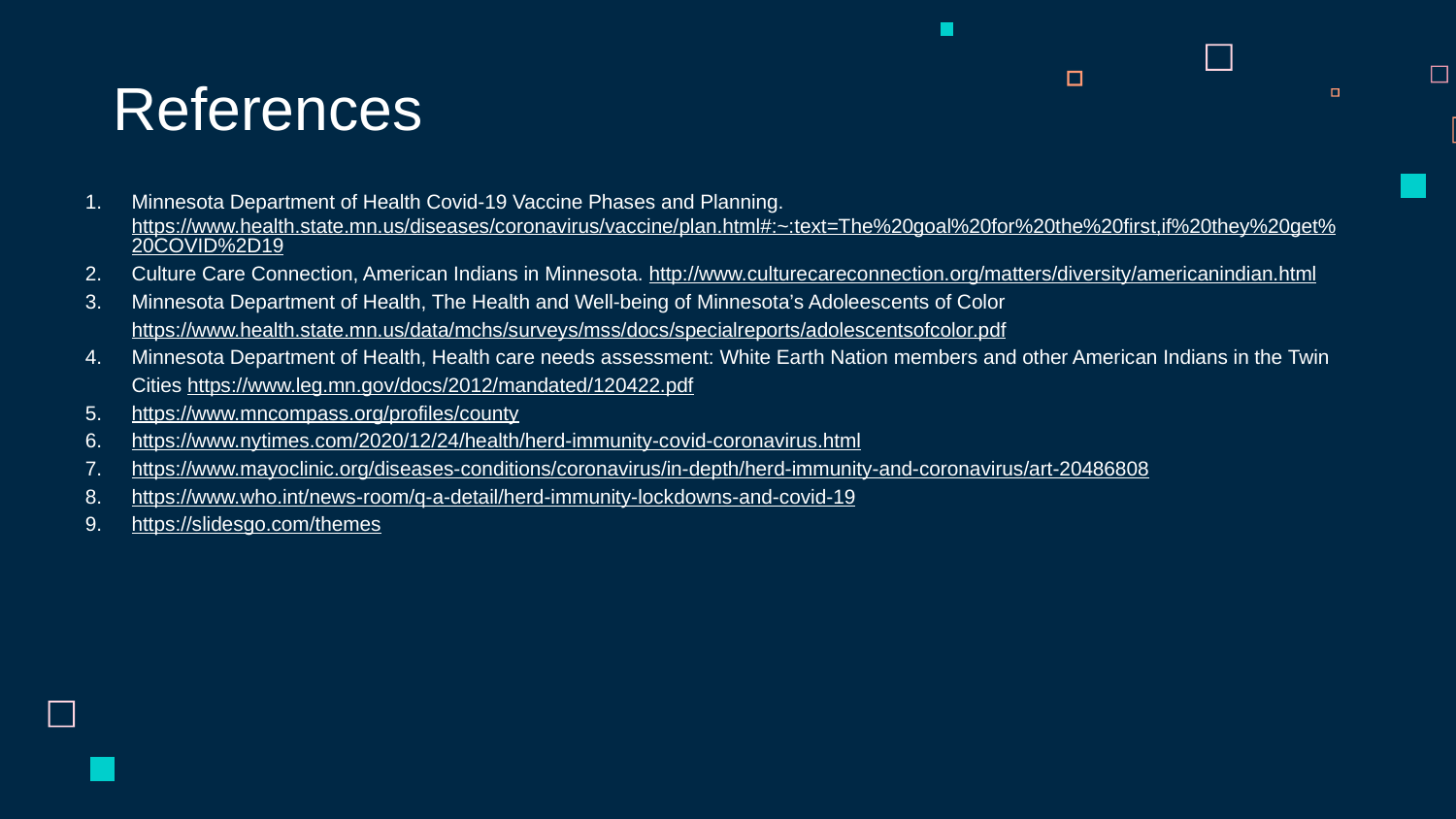

# References
Minnesota Department of Health Covid-19 Vaccine Phases and Planning. https://www.health.state.mn.us/diseases/coronavirus/vaccine/plan.html#:~:text=The%20goal%20for%20the%20first,if%20they%20get%20COVID%2D19
Culture Care Connection, American Indians in Minnesota. http://www.culturecareconnection.org/matters/diversity/americanindian.html
Minnesota Department of Health, The Health and Well-being of Minnesota’s Adoleescents of Color https://www.health.state.mn.us/data/mchs/surveys/mss/docs/specialreports/adolescentsofcolor.pdf
Minnesota Department of Health, Health care needs assessment: White Earth Nation members and other American Indians in the Twin Cities https://www.leg.mn.gov/docs/2012/mandated/120422.pdf
https://www.mncompass.org/profiles/county
https://www.nytimes.com/2020/12/24/health/herd-immunity-covid-coronavirus.html
https://www.mayoclinic.org/diseases-conditions/coronavirus/in-depth/herd-immunity-and-coronavirus/art-20486808
https://www.who.int/news-room/q-a-detail/herd-immunity-lockdowns-and-covid-19
https://slidesgo.com/themes